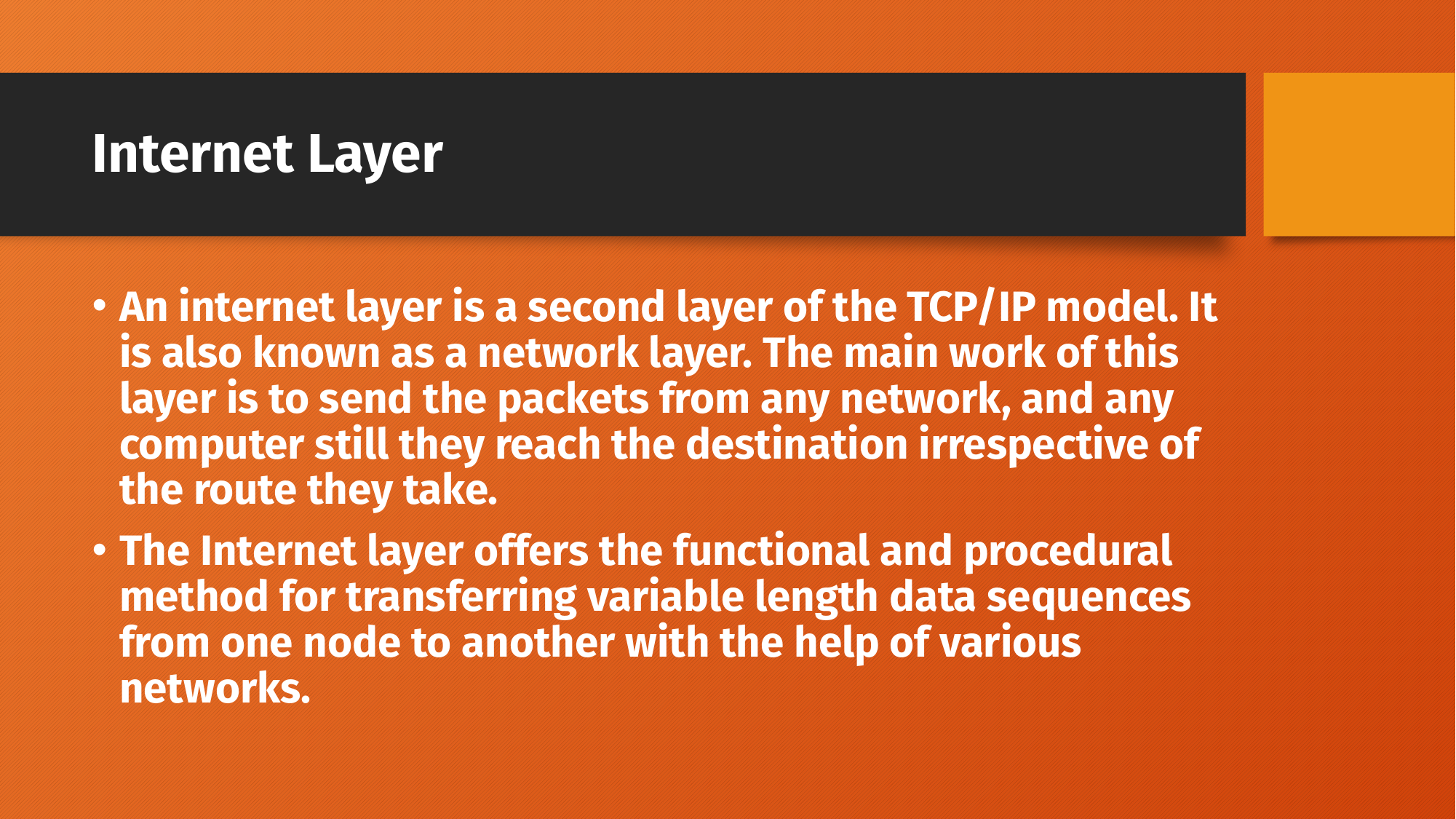

# Internet Layer
An internet layer is a second layer of the TCP/IP model. It is also known as a network layer. The main work of this layer is to send the packets from any network, and any computer still they reach the destination irrespective of the route they take.
The Internet layer offers the functional and procedural method for transferring variable length data sequences from one node to another with the help of various networks.